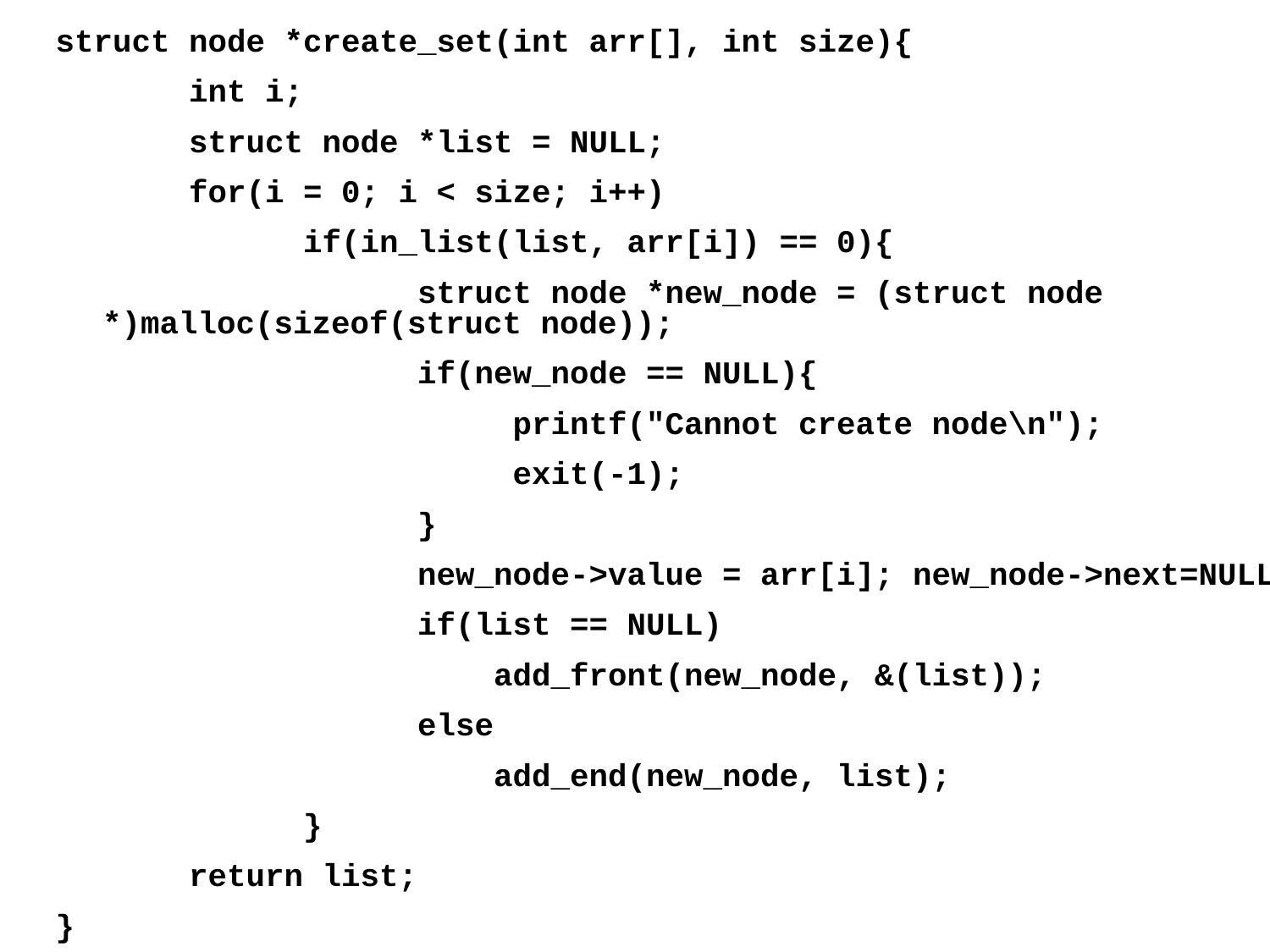

struct node *create_set(int arr[], int size){
       int i;
       struct node *list = NULL;
       for(i = 0; i < size; i++)
             if(in_list(list, arr[i]) == 0){
                   struct node *new_node = (struct node *)malloc(sizeof(struct node));
                   if(new_node == NULL){
                        printf("Cannot create node\n");
                        exit(-1);
                   }
                   new_node->value = arr[i]; new_node->next=NULL;
                   if(list == NULL)
                       add_front(new_node, &(list));
                   else
                       add_end(new_node, list);
             }
       return list;
}
68